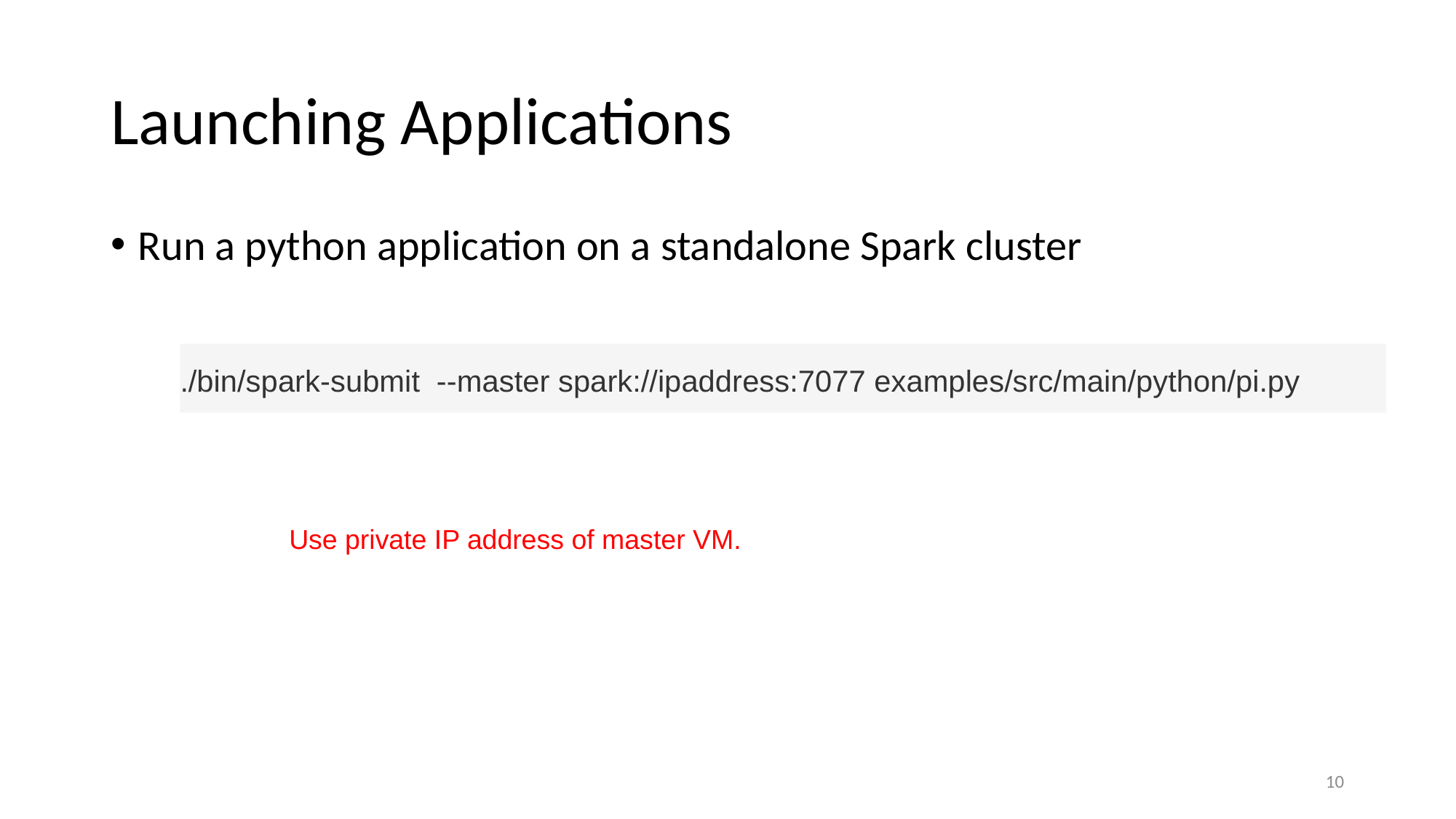

# Launching Applications
Run a python application on a standalone Spark cluster

./bin/spark-submit  --master spark://ipaddress:7077 examples/src/main/python/pi.py
Use private IP address of master VM.
10